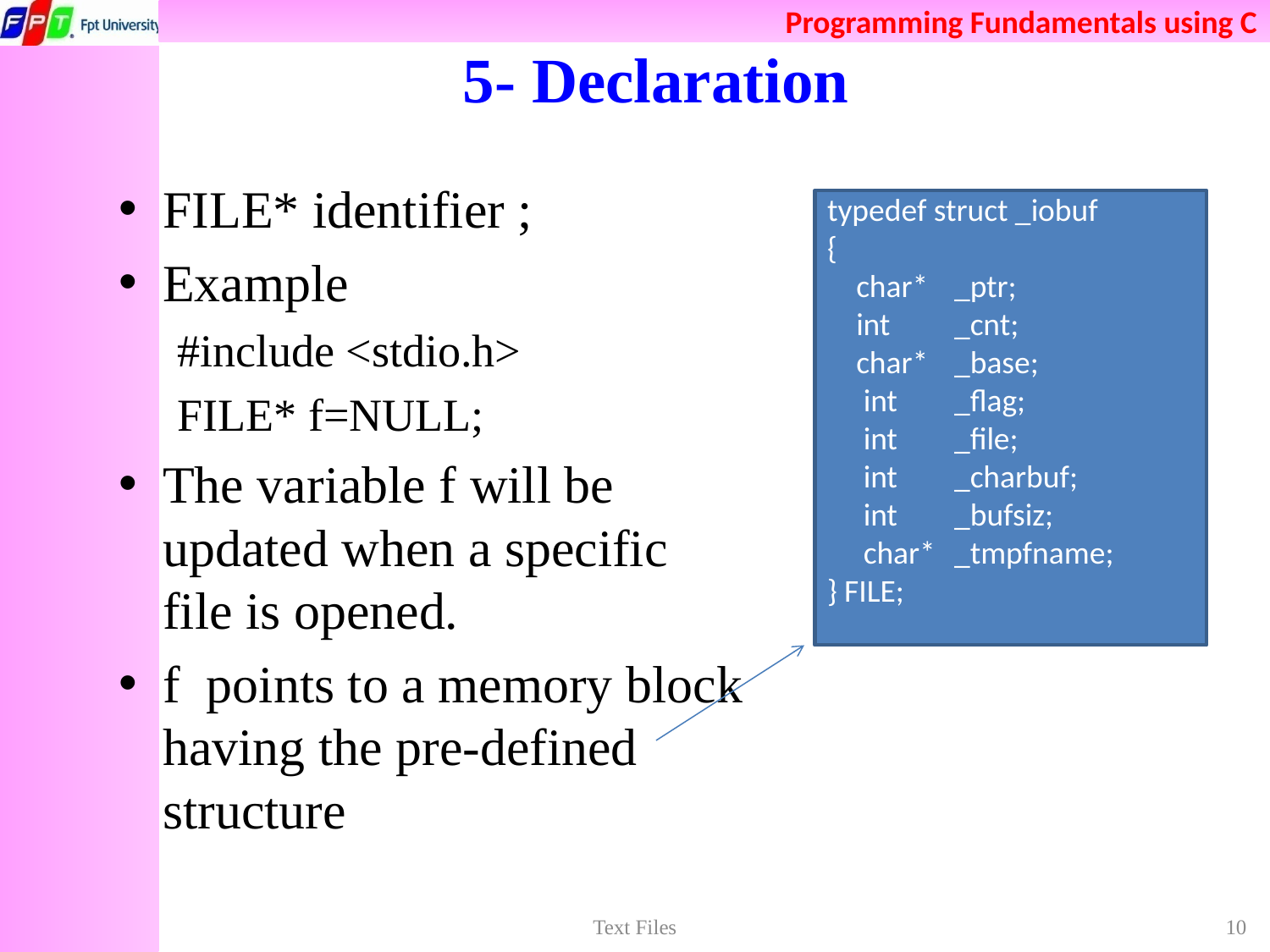

# 5- Declaration
FILE* identifier ;
Example
#include <stdio.h>
FILE* f=NULL;
The variable f will be updated when a specific file is opened.
f  points to a memory block having the pre-defined structure

typedef struct _iobuf
{
    char*	_ptr;
    int	_cnt;
    char*	_base;
     int	_flag;
     int	_file;
     int	_charbuf;
     int	_bufsiz;
     char*	_tmpfname;
} FILE;

Text Files
10